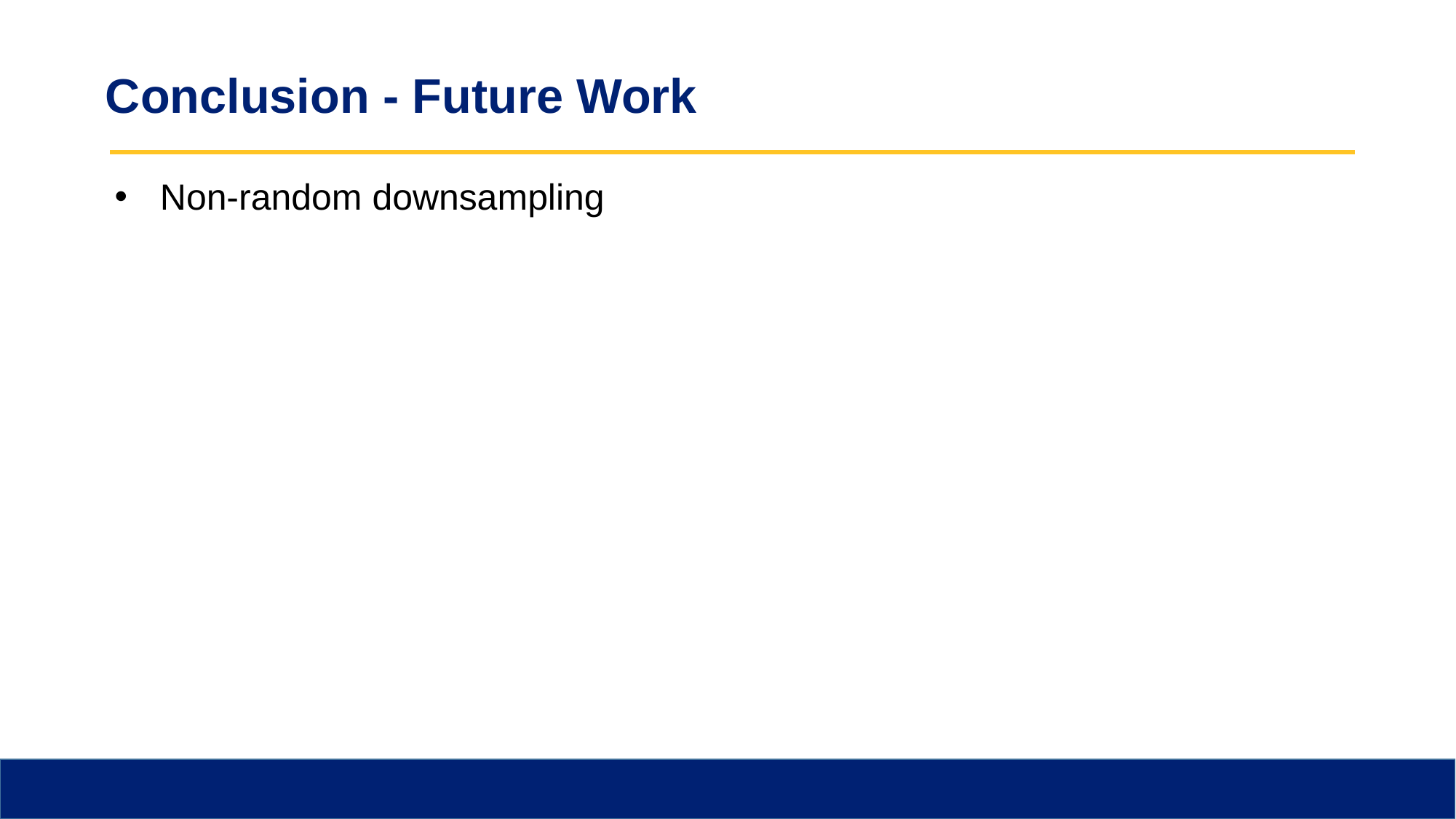

# Conclusion - Future Work
Non-random downsampling
19